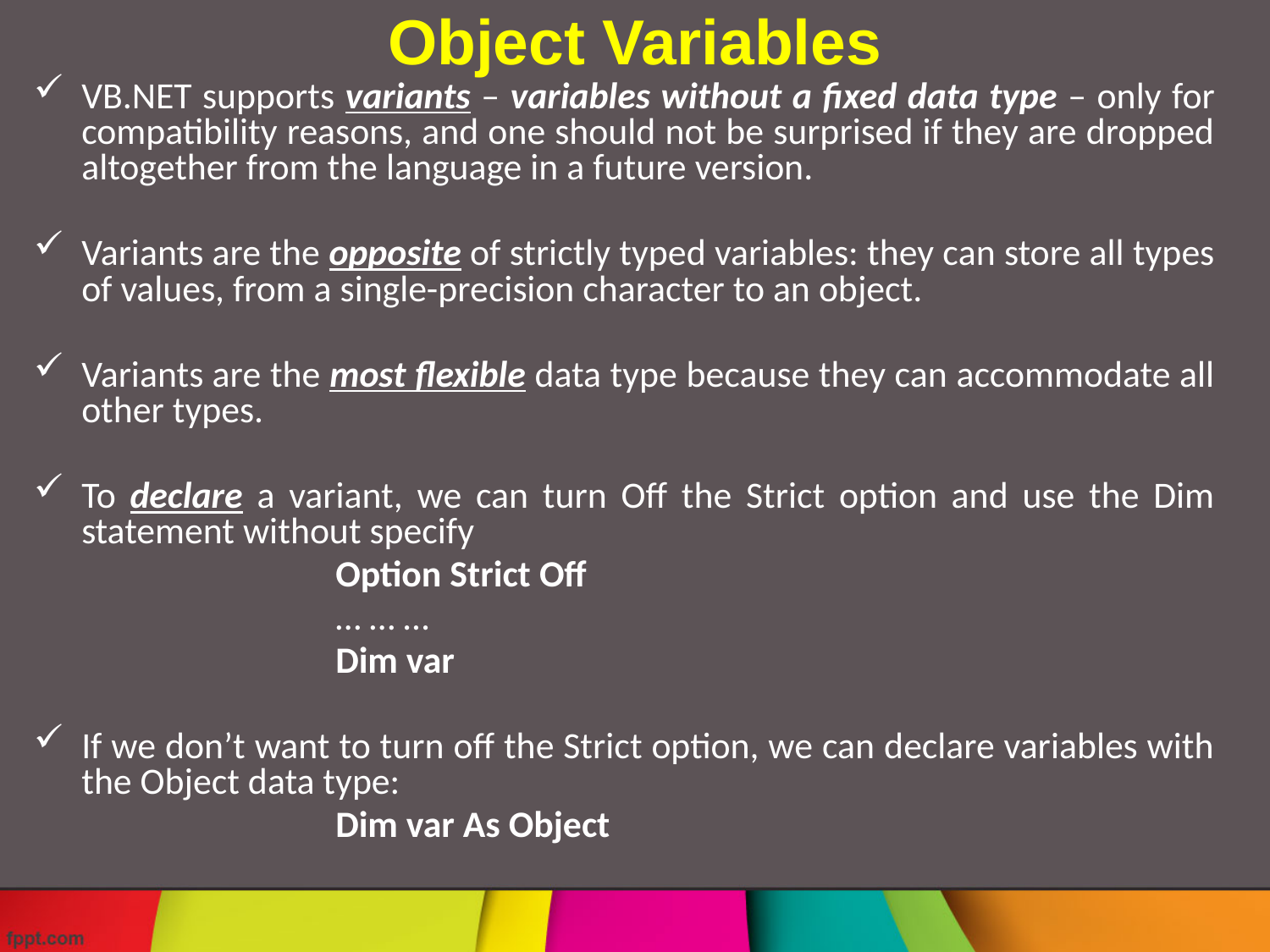

# Object Variables
VB.NET supports variants – variables without a fixed data type – only for compatibility reasons, and one should not be surprised if they are dropped altogether from the language in a future version.

Variants are the opposite of strictly typed variables: they can store all types of values, from a single-precision character to an object.

Variants are the most flexible data type because they can accommodate all other types.

To declare a variant, we can turn Off the Strict option and use the Dim statement without specify
			Option Strict Off
			… … …
			Dim var

If we don’t want to turn off the Strict option, we can declare variables with the Object data type:
			Dim var As Object